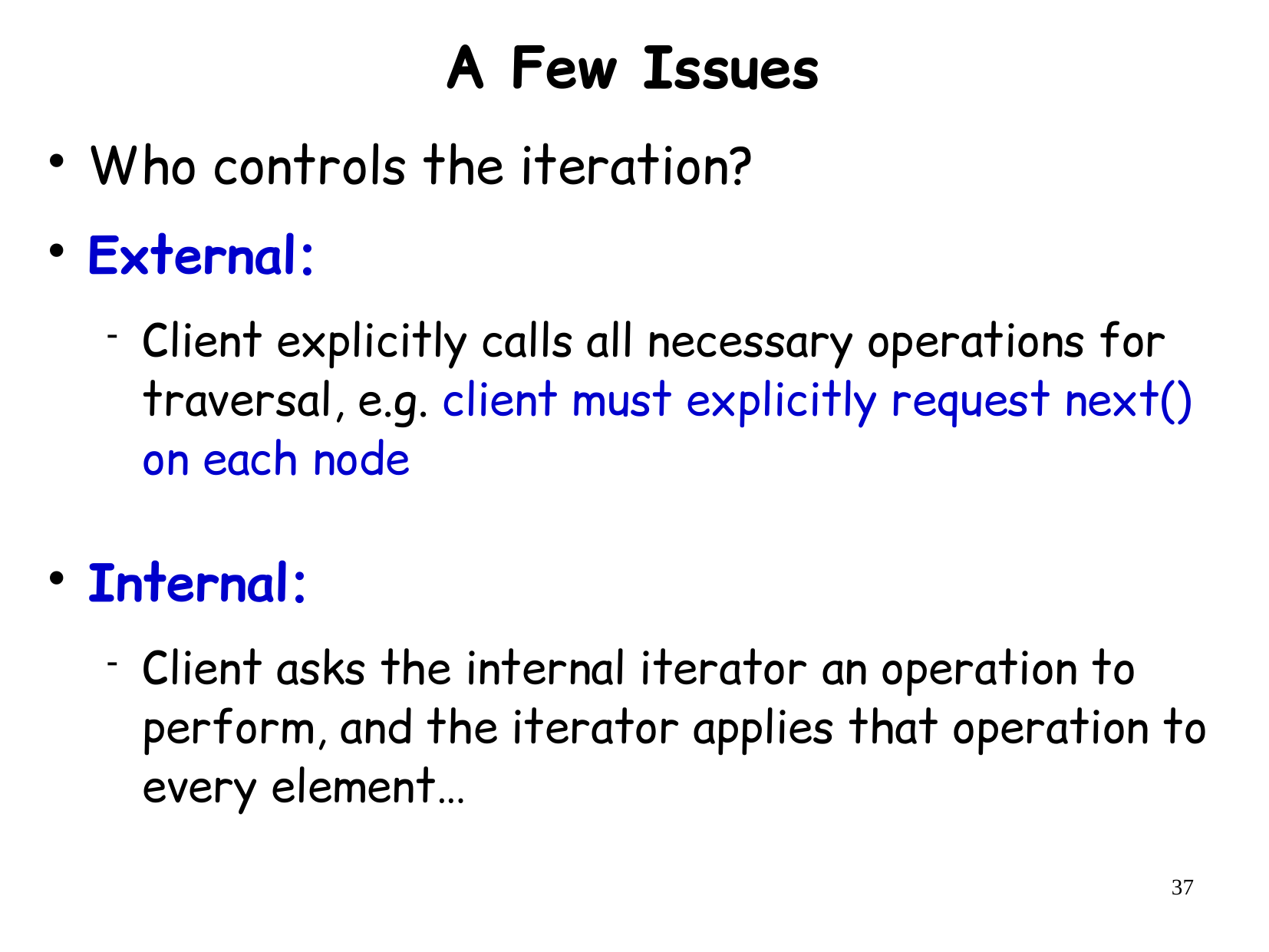

# A Few Issues
Who controls the iteration?
External:
Client explicitly calls all necessary operations for traversal, e.g. client must explicitly request next() on each node
Internal:
Client asks the internal iterator an operation to perform, and the iterator applies that operation to every element…